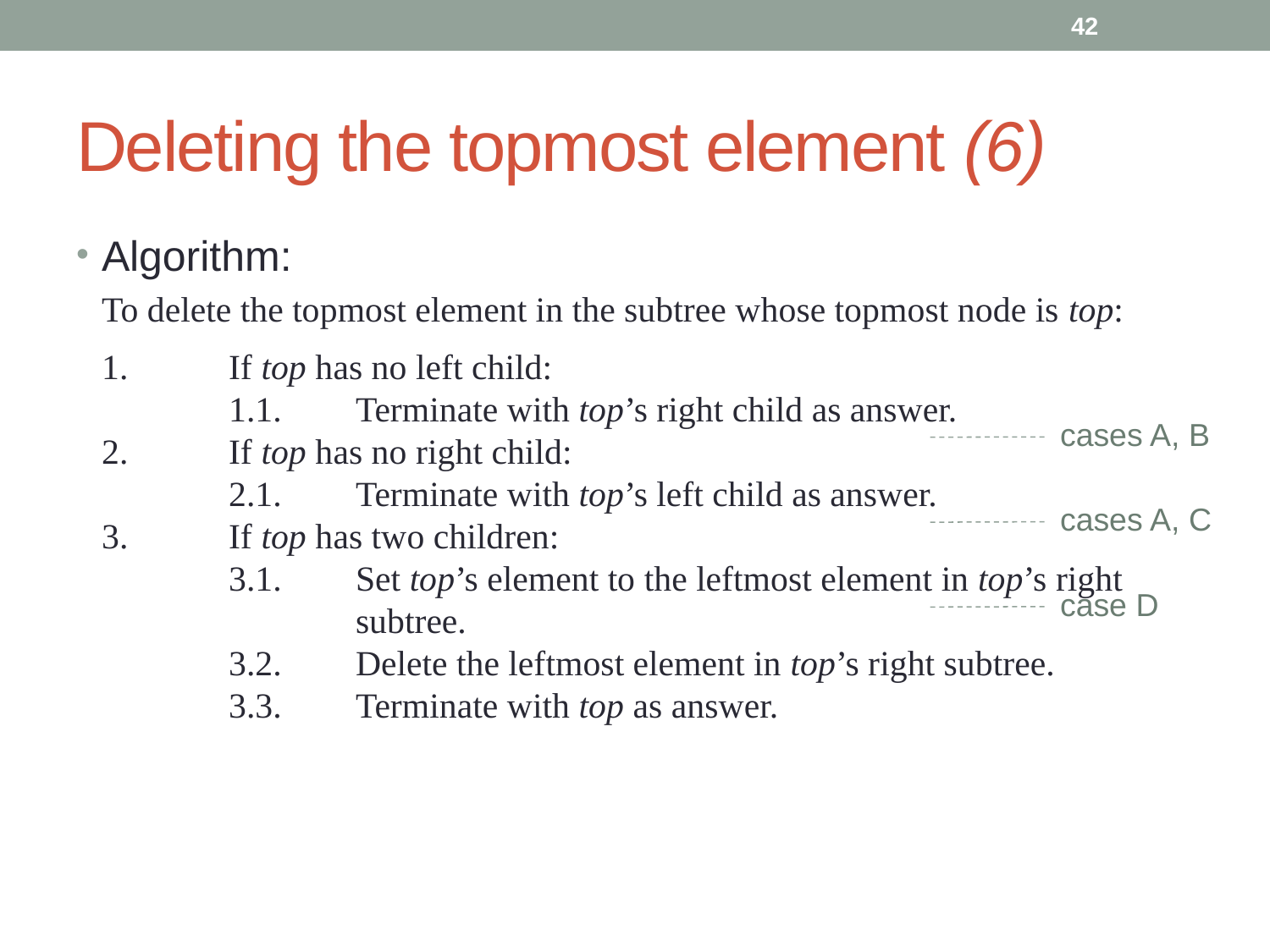

42
# Deleting the topmost element (6)
Algorithm:
	To delete the topmost element in the subtree whose topmost node is top:
	1.	If top has no left child:
	1.1.	Terminate with top’s right child as answer.
2.	If top has no right child:
	2.1.	Terminate with top’s left child as answer.
3.	If top has two children:
	3.1.	Set top’s element to the leftmost element in top’s right
		subtree.
	3.2.	Delete the leftmost element in top’s right subtree.
	3.3.	Terminate with top as answer.
cases A, B
cases A, C
case D